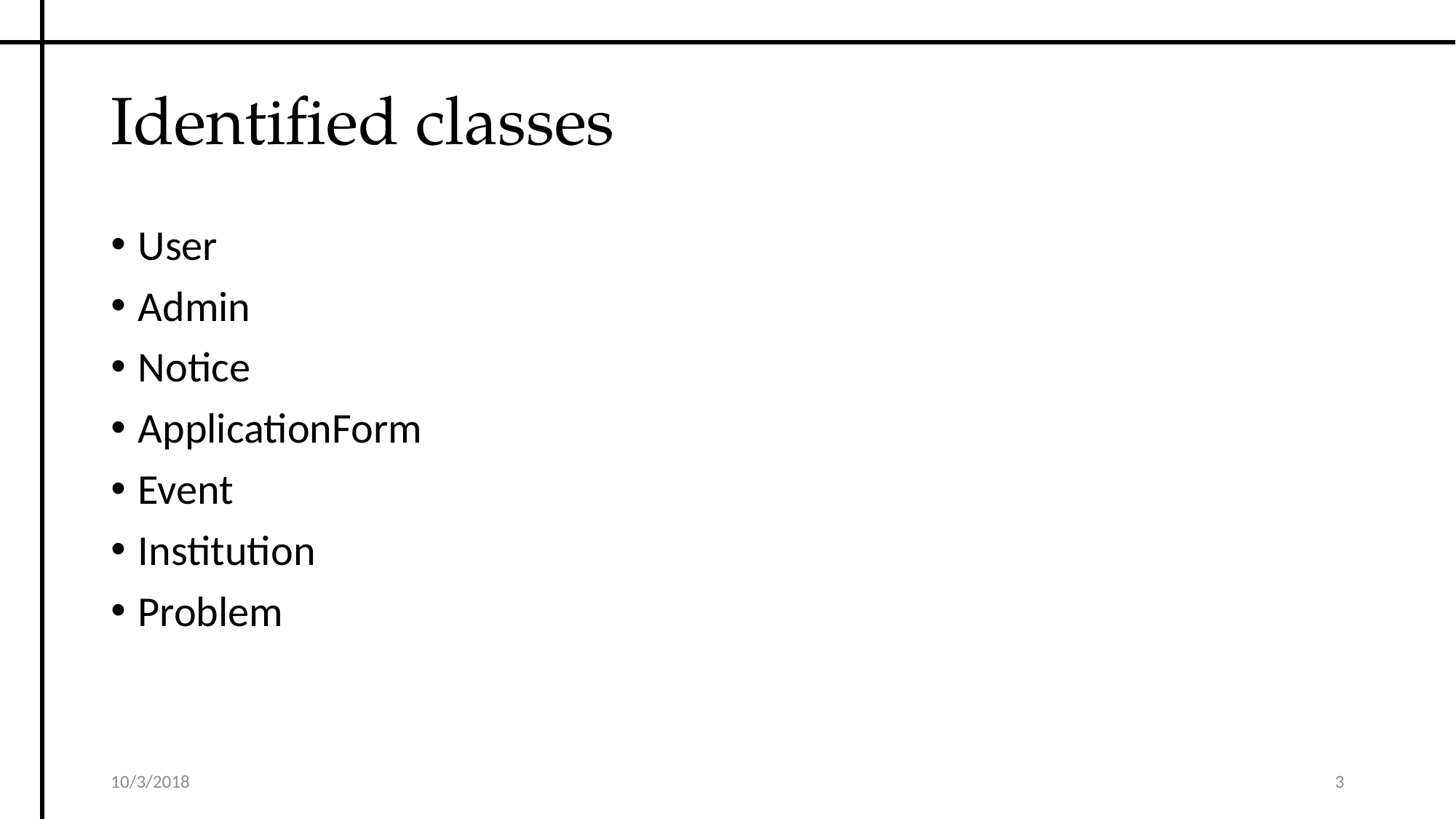

# Identified classes
User
Admin
Notice
ApplicationForm
Event
Institution
Problem
10/3/2018
3